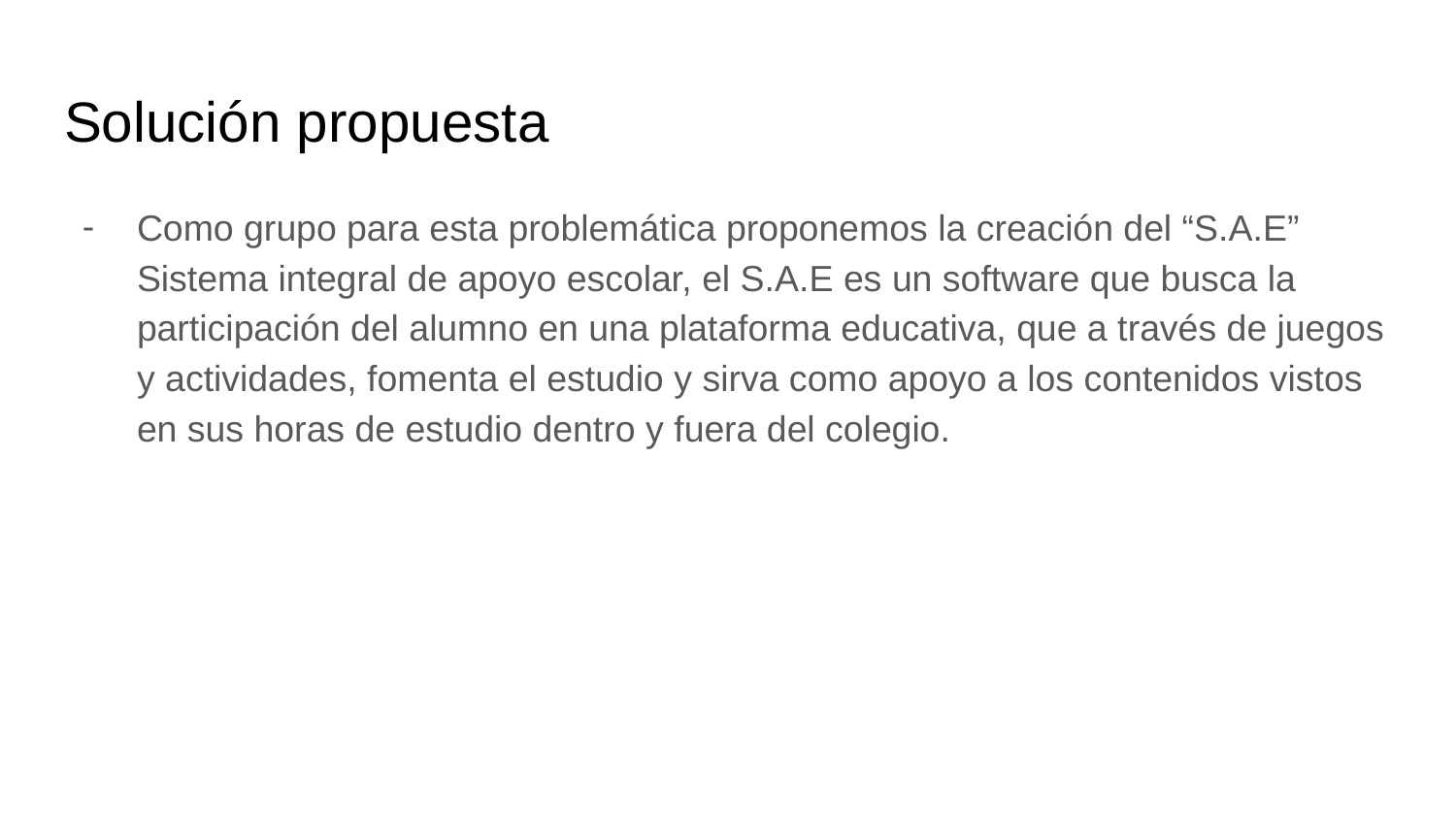

# Solución propuesta
Como grupo para esta problemática proponemos la creación del “S.A.E” Sistema integral de apoyo escolar, el S.A.E es un software que busca la participación del alumno en una plataforma educativa, que a través de juegos y actividades, fomenta el estudio y sirva como apoyo a los contenidos vistos en sus horas de estudio dentro y fuera del colegio.